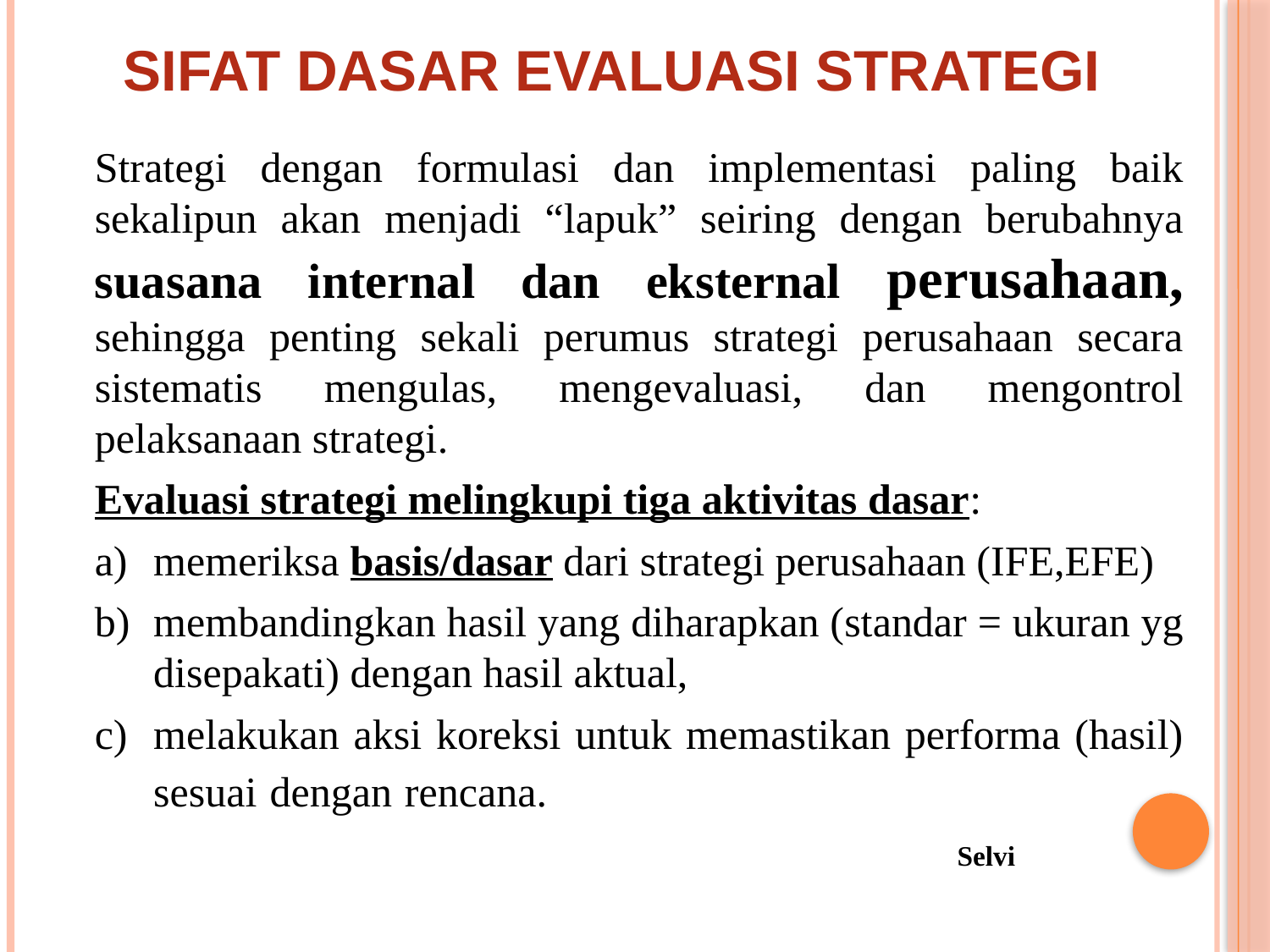

# Sifat Dasar Evaluasi Strategi

Strategi dengan formulasi dan implementasi paling baik sekalipun akan menjadi “lapuk” seiring dengan berubahnya suasana internal dan eksternal perusahaan, sehingga penting sekali perumus strategi perusahaan secara sistematis mengulas, mengevaluasi, dan mengontrol pelaksanaan strategi.
Evaluasi strategi melingkupi tiga aktivitas dasar:
memeriksa basis/dasar dari strategi perusahaan (IFE,EFE)
membandingkan hasil yang diharapkan (standar = ukuran yg disepakati) dengan hasil aktual,
melakukan aksi koreksi untuk memastikan performa (hasil) sesuai dengan rencana.     											      Selvi